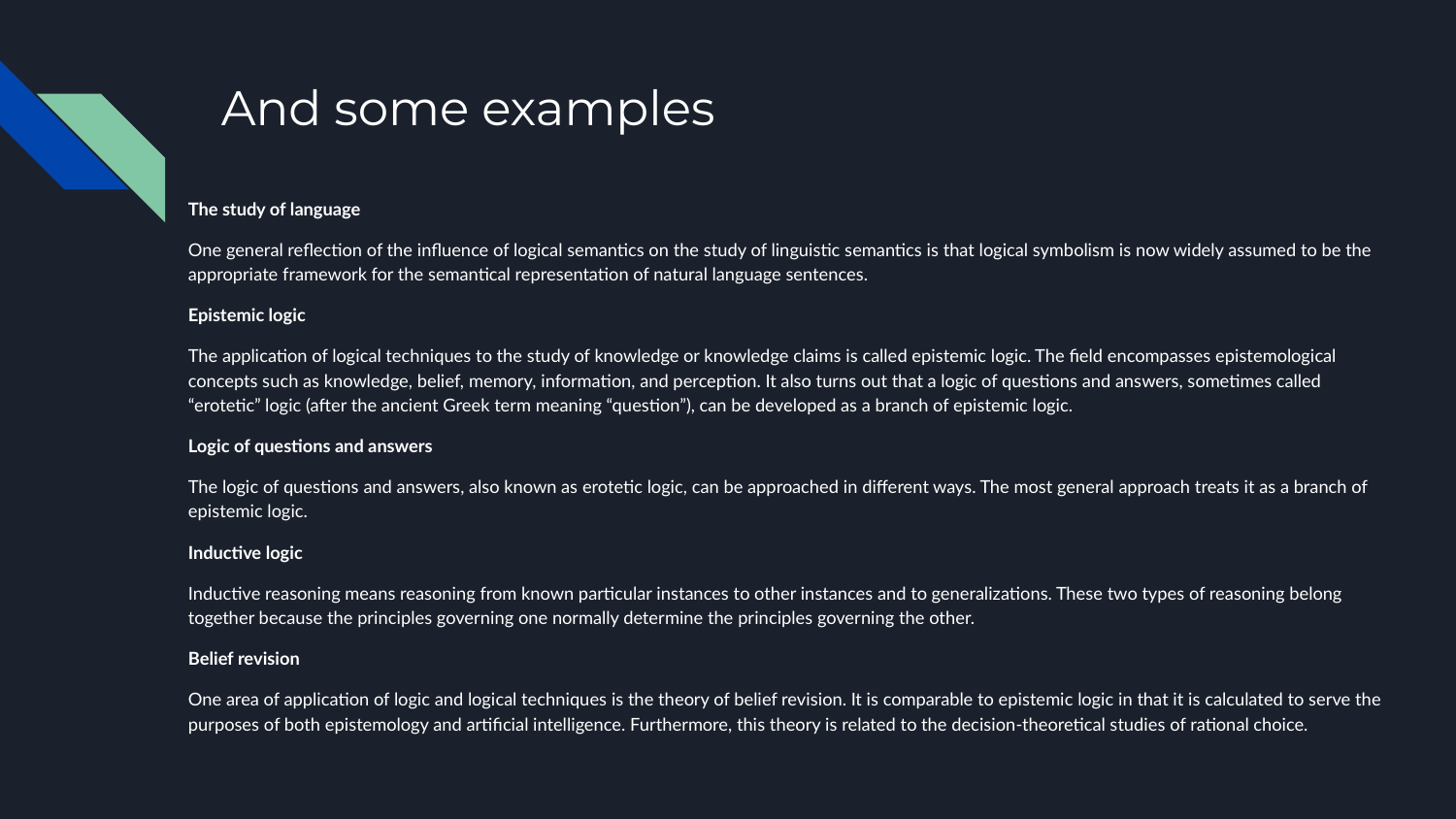

# And some examples
The study of language
One general reflection of the influence of logical semantics on the study of linguistic semantics is that logical symbolism is now widely assumed to be the appropriate framework for the semantical representation of natural language sentences.
Epistemic logic
The application of logical techniques to the study of knowledge or knowledge claims is called epistemic logic. The field encompasses epistemological concepts such as knowledge, belief, memory, information, and perception. It also turns out that a logic of questions and answers, sometimes called “erotetic” logic (after the ancient Greek term meaning “question”), can be developed as a branch of epistemic logic.
Logic of questions and answers
The logic of questions and answers, also known as erotetic logic, can be approached in different ways. The most general approach treats it as a branch of epistemic logic.
Inductive logic
Inductive reasoning means reasoning from known particular instances to other instances and to generalizations. These two types of reasoning belong together because the principles governing one normally determine the principles governing the other.
Belief revision
One area of application of logic and logical techniques is the theory of belief revision. It is comparable to epistemic logic in that it is calculated to serve the purposes of both epistemology and artificial intelligence. Furthermore, this theory is related to the decision-theoretical studies of rational choice.